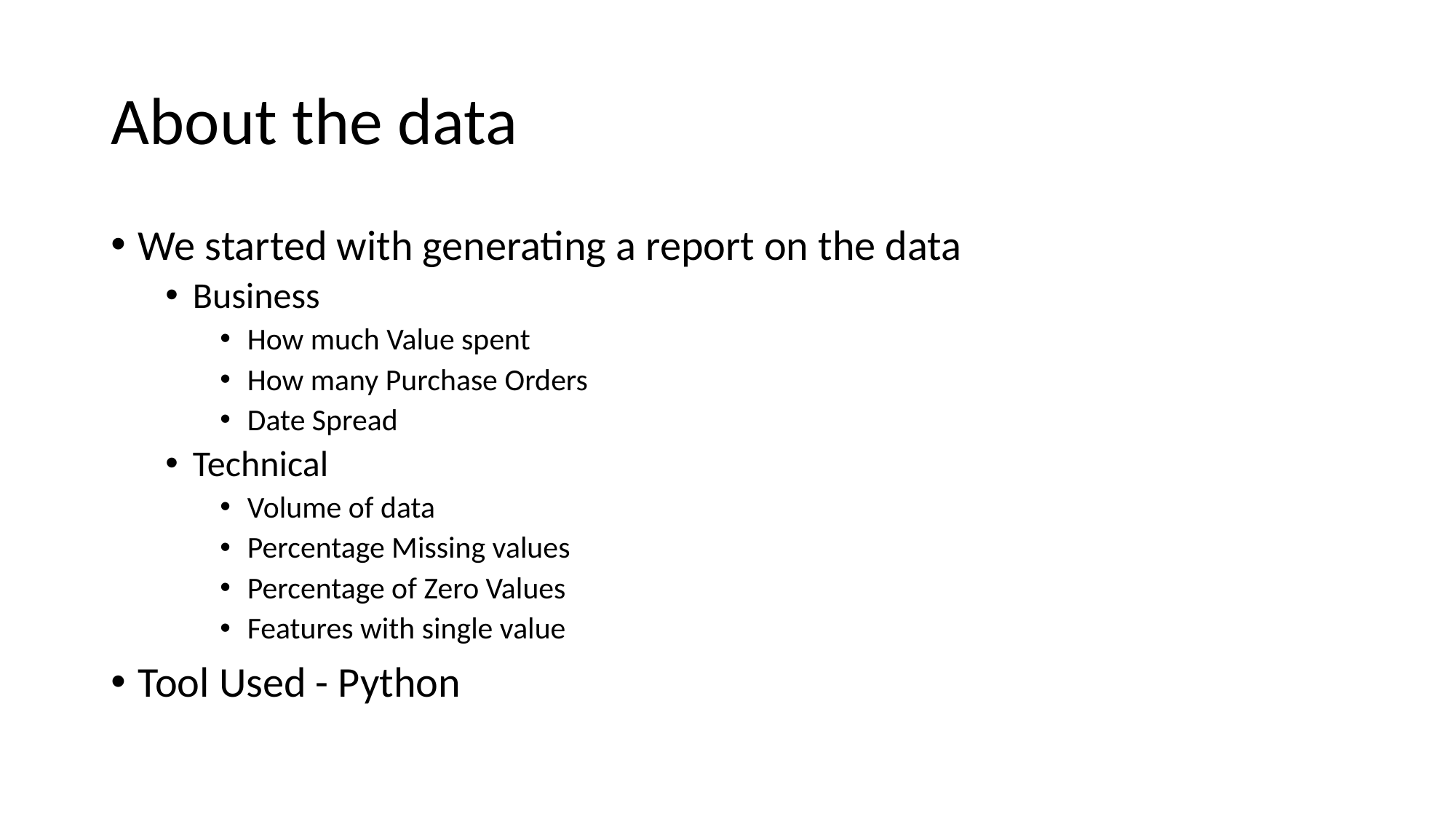

# About the data
We started with generating a report on the data
Business
How much Value spent
How many Purchase Orders
Date Spread
Technical
Volume of data
Percentage Missing values
Percentage of Zero Values
Features with single value
Tool Used - Python